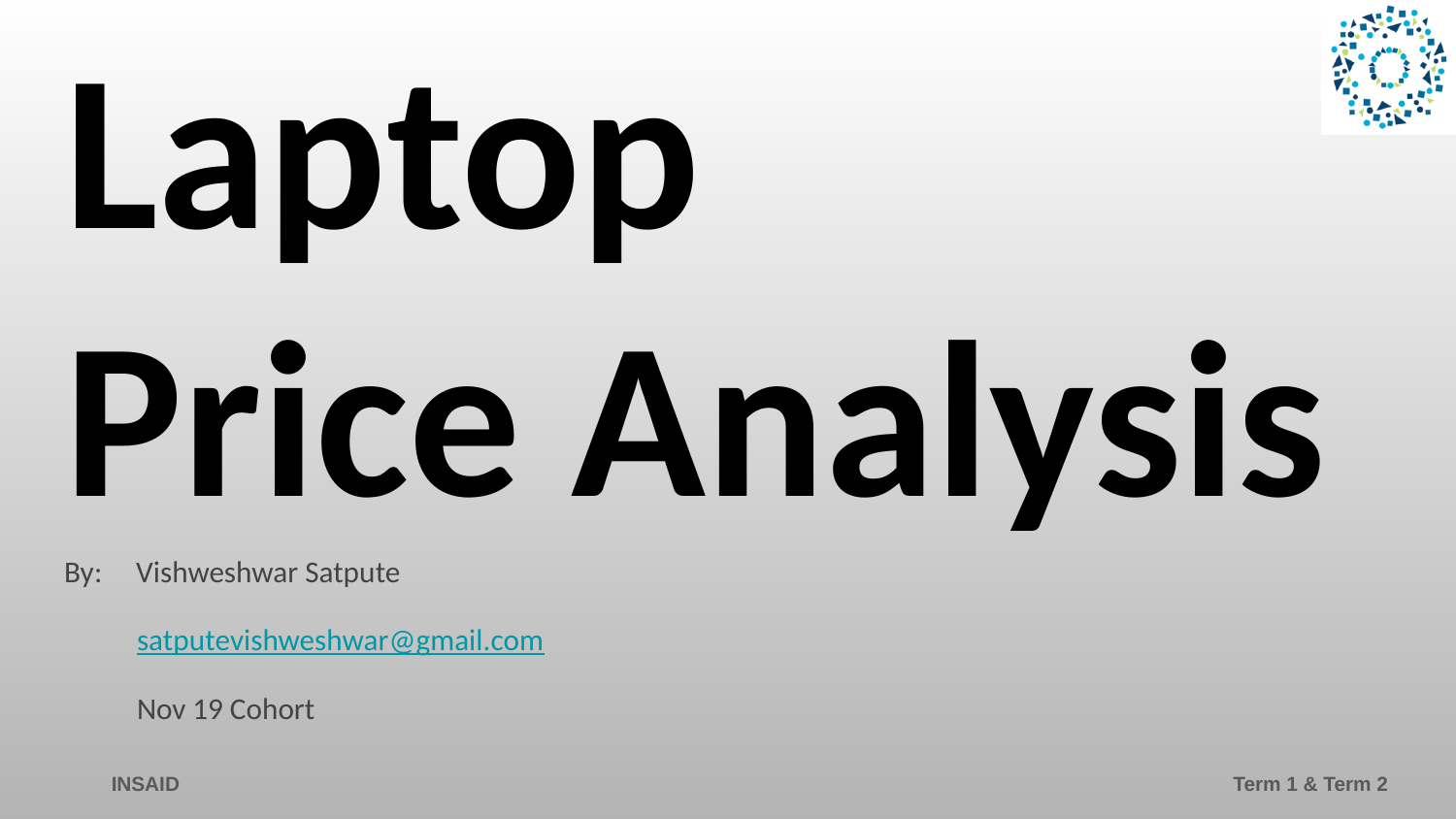

# Laptop Price Analysis
By:     Vishweshwar Satpute
satputevishweshwar@gmail.com
Nov 19 Cohort
INSAID
Term 1 & Term 2